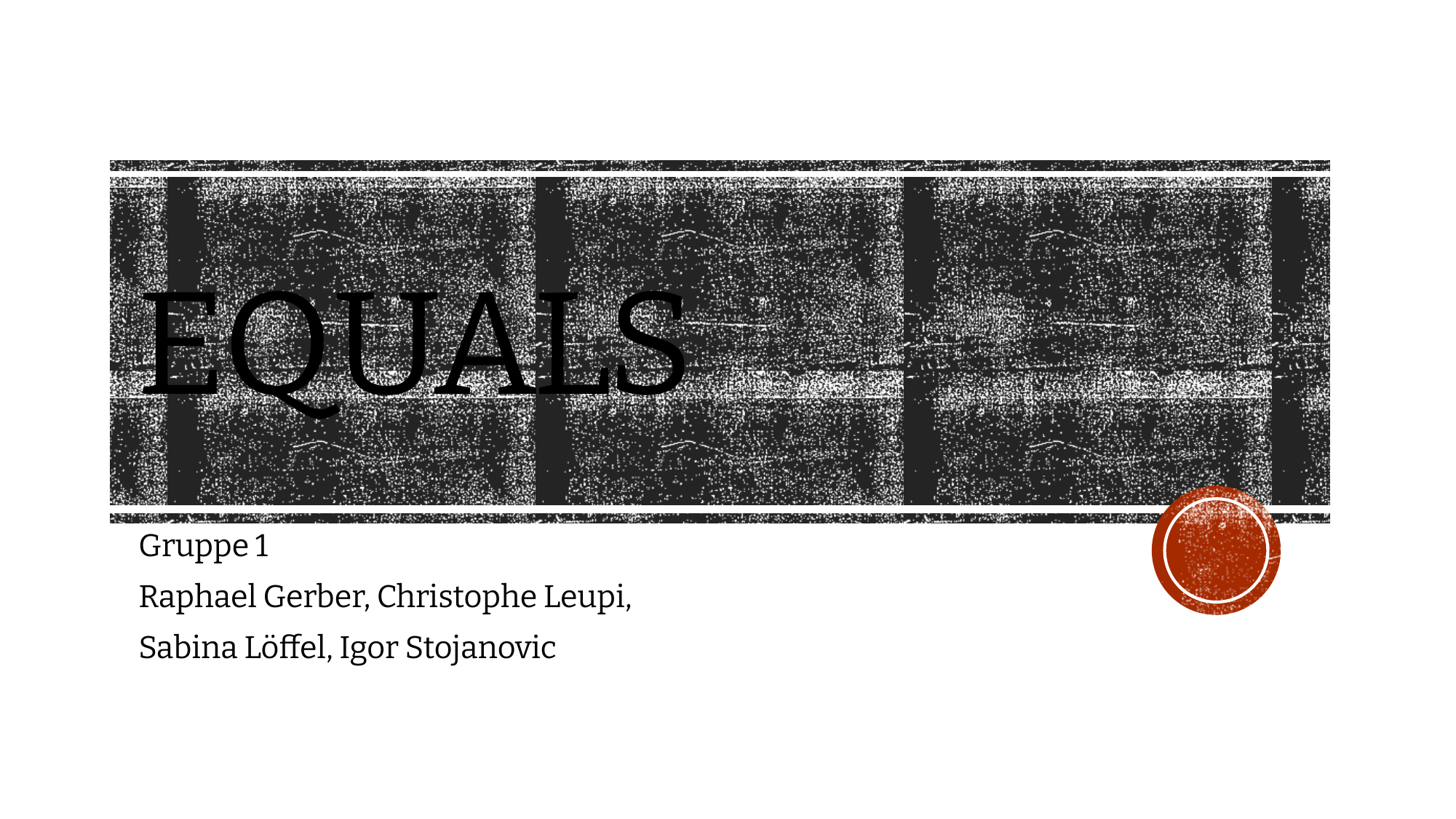

# Equals
Gruppe 1
Raphael Gerber, Christophe Leupi,
Sabina Löffel, Igor Stojanovic